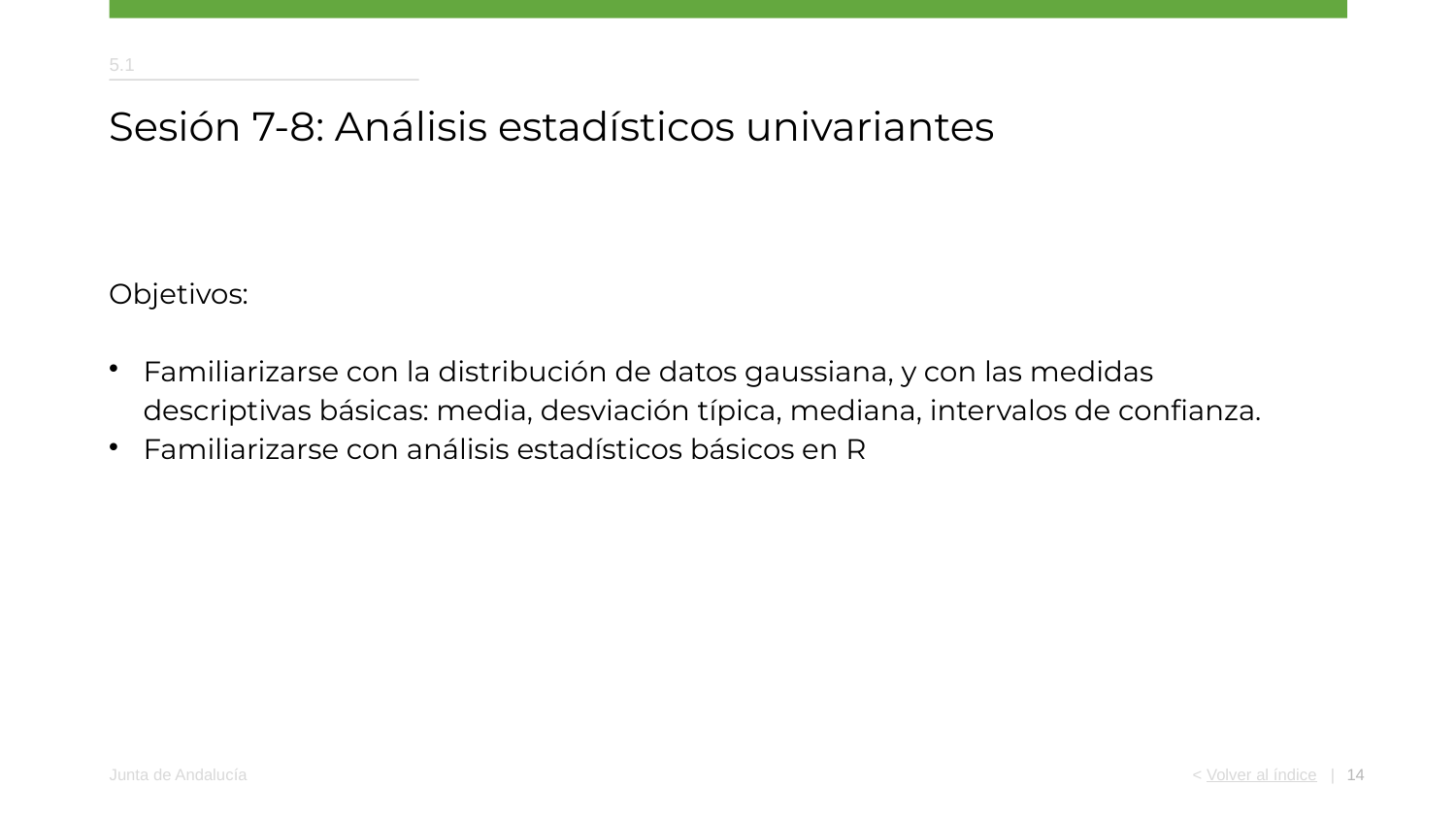

5.1

Sesión 7-8: Análisis estadísticos univariantes
Objetivos:

Familiarizarse con la distribución de datos gaussiana, y con las medidas descriptivas básicas: media, desviación típica, mediana, intervalos de confianza.
Familiarizarse con análisis estadísticos básicos en R

14